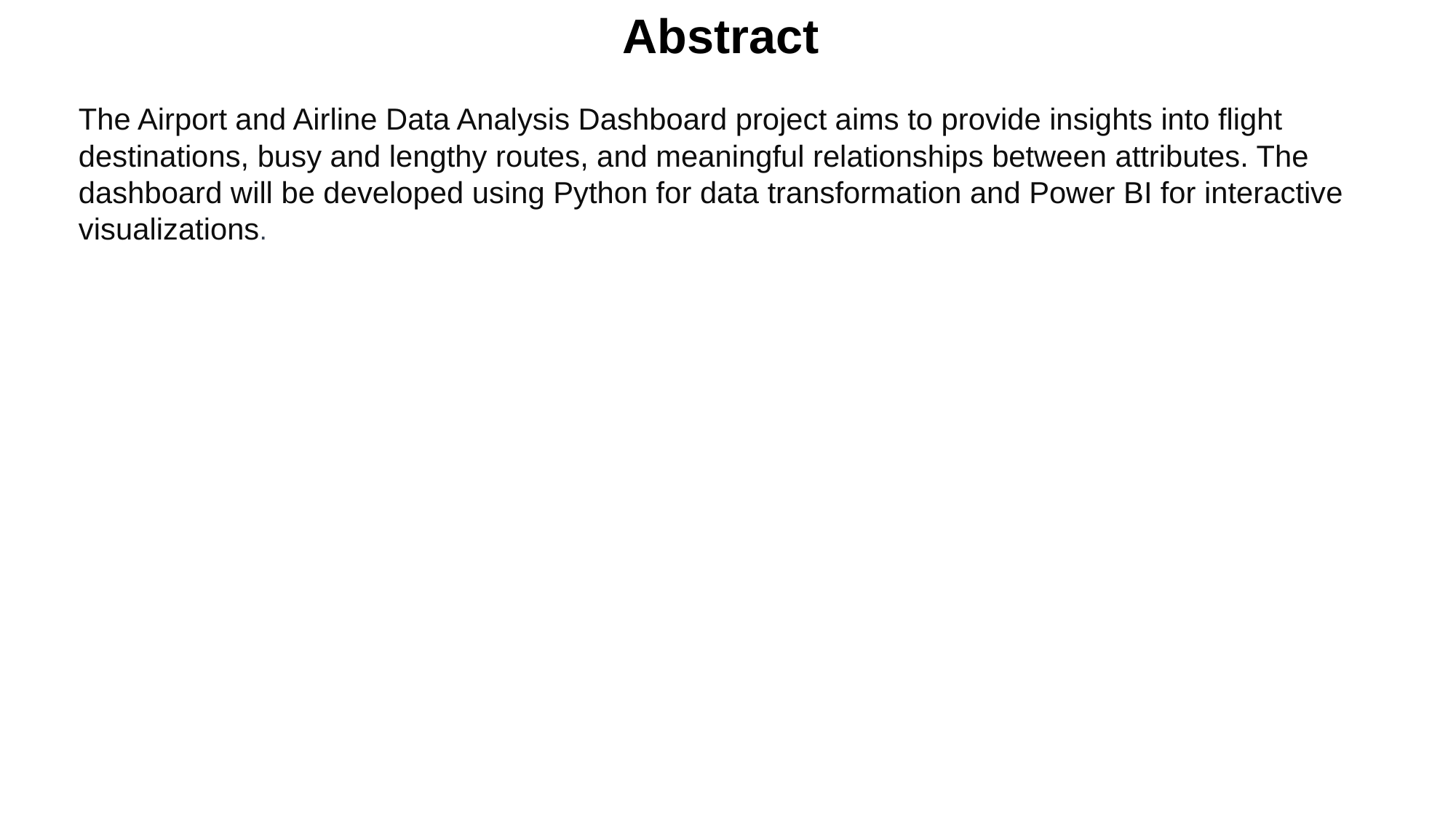

Abstract

The Airport and Airline Data Analysis Dashboard project aims to provide insights into flight destinations, busy and lengthy routes, and meaningful relationships between attributes. The dashboard will be developed using Python for data transformation and Power BI for interactive visualizations.